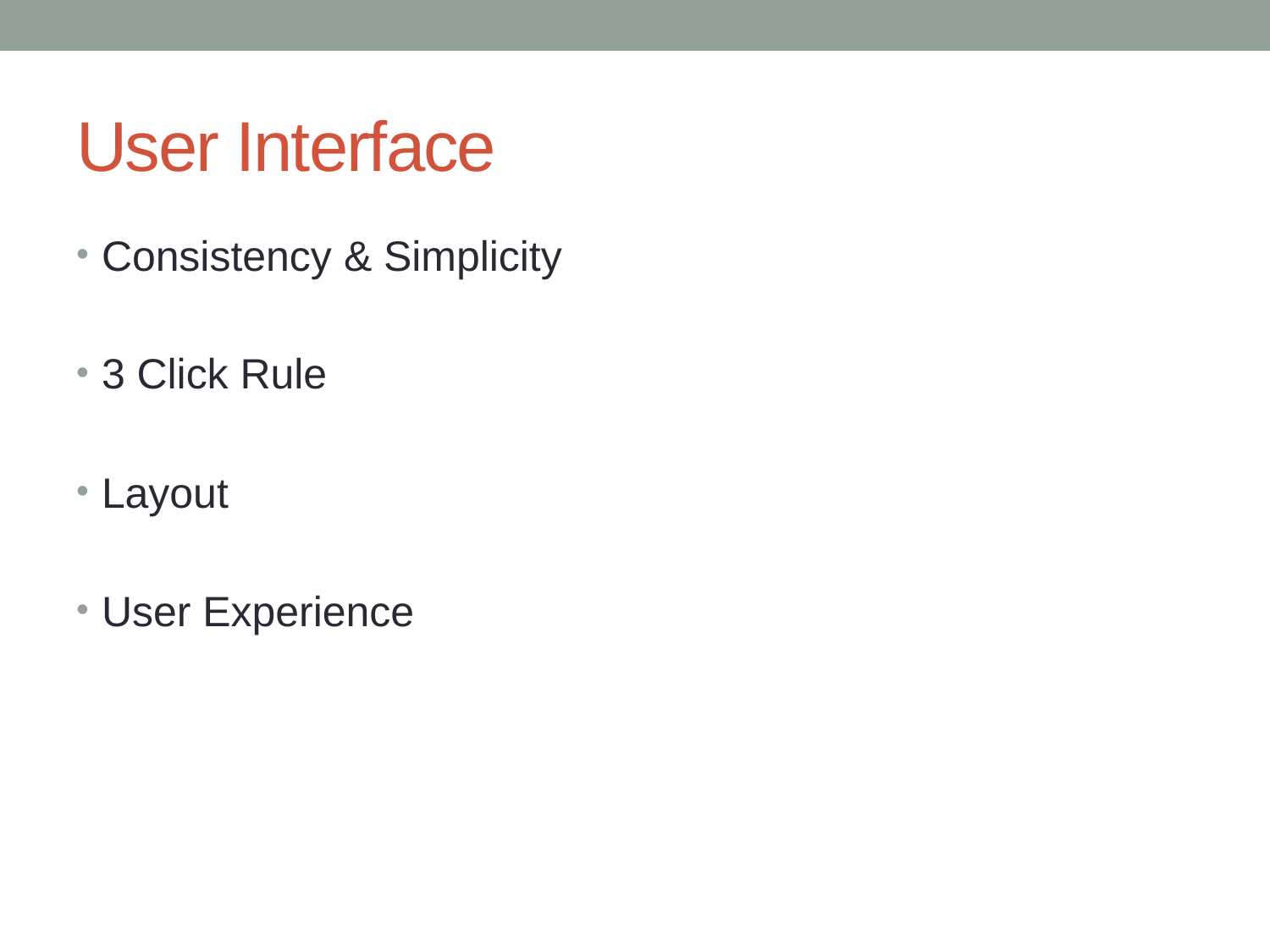

# User Interface
Consistency & Simplicity

3 Click Rule

Layout

User Experience